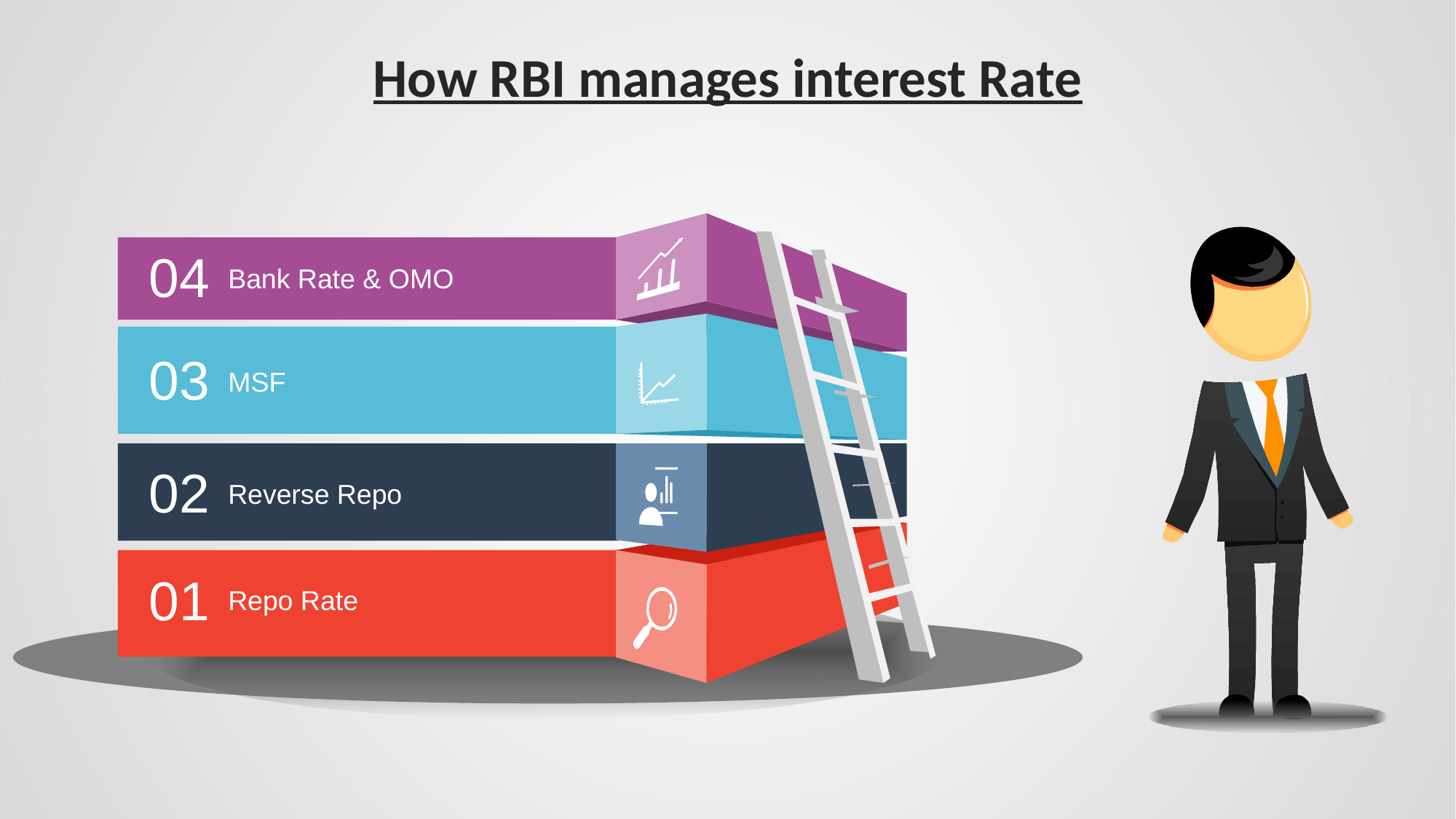

# How RBI manages interest Rate

04
Bank Rate & OMO
03
MSF
02
Reverse Repo
01
Repo Rate